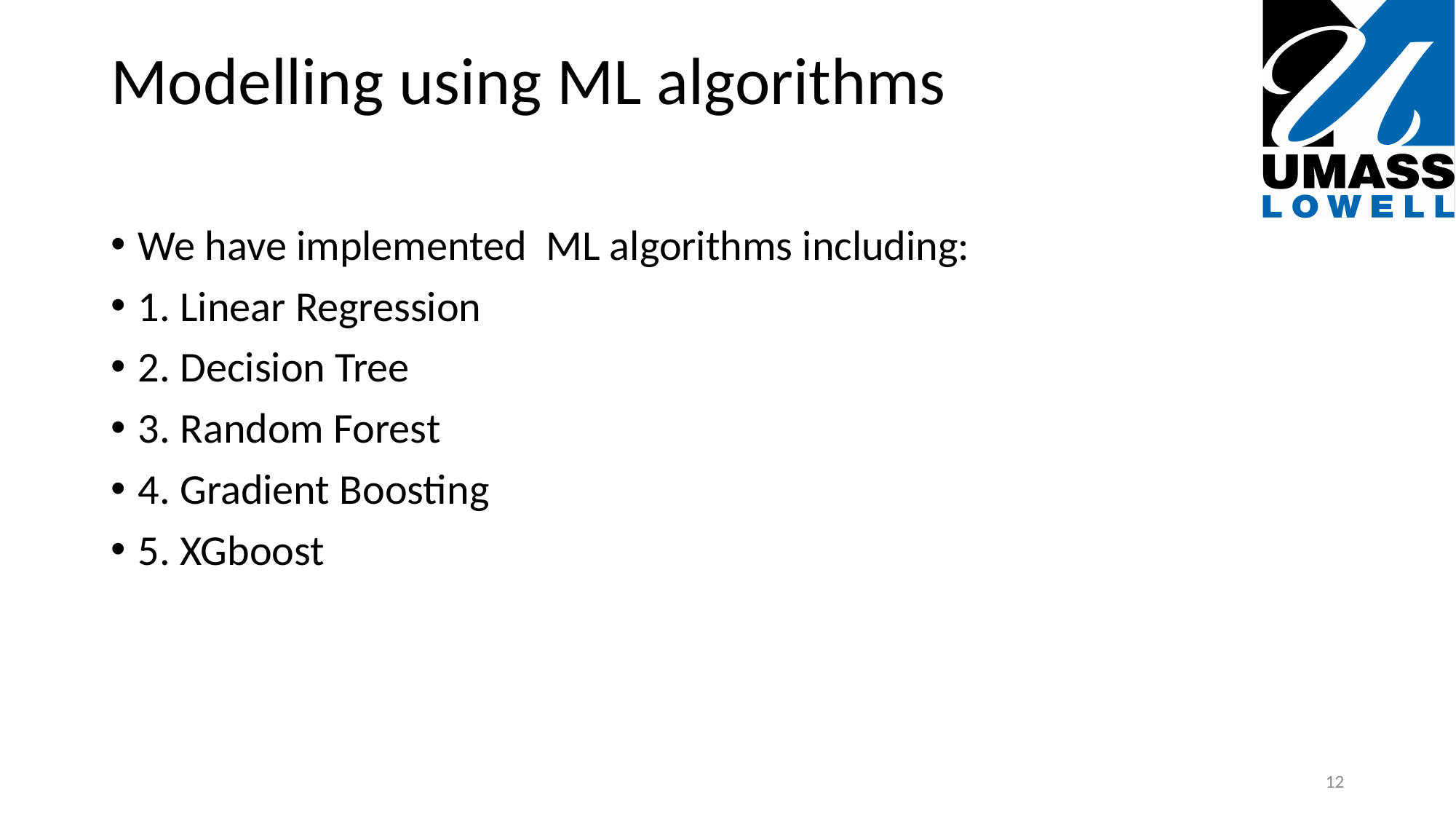

# Modelling using ML algorithms
We have implemented  ML algorithms including:
1. Linear Regression
2. Decision Tree
3. Random Forest
4. Gradient Boosting
5. XGboost
12